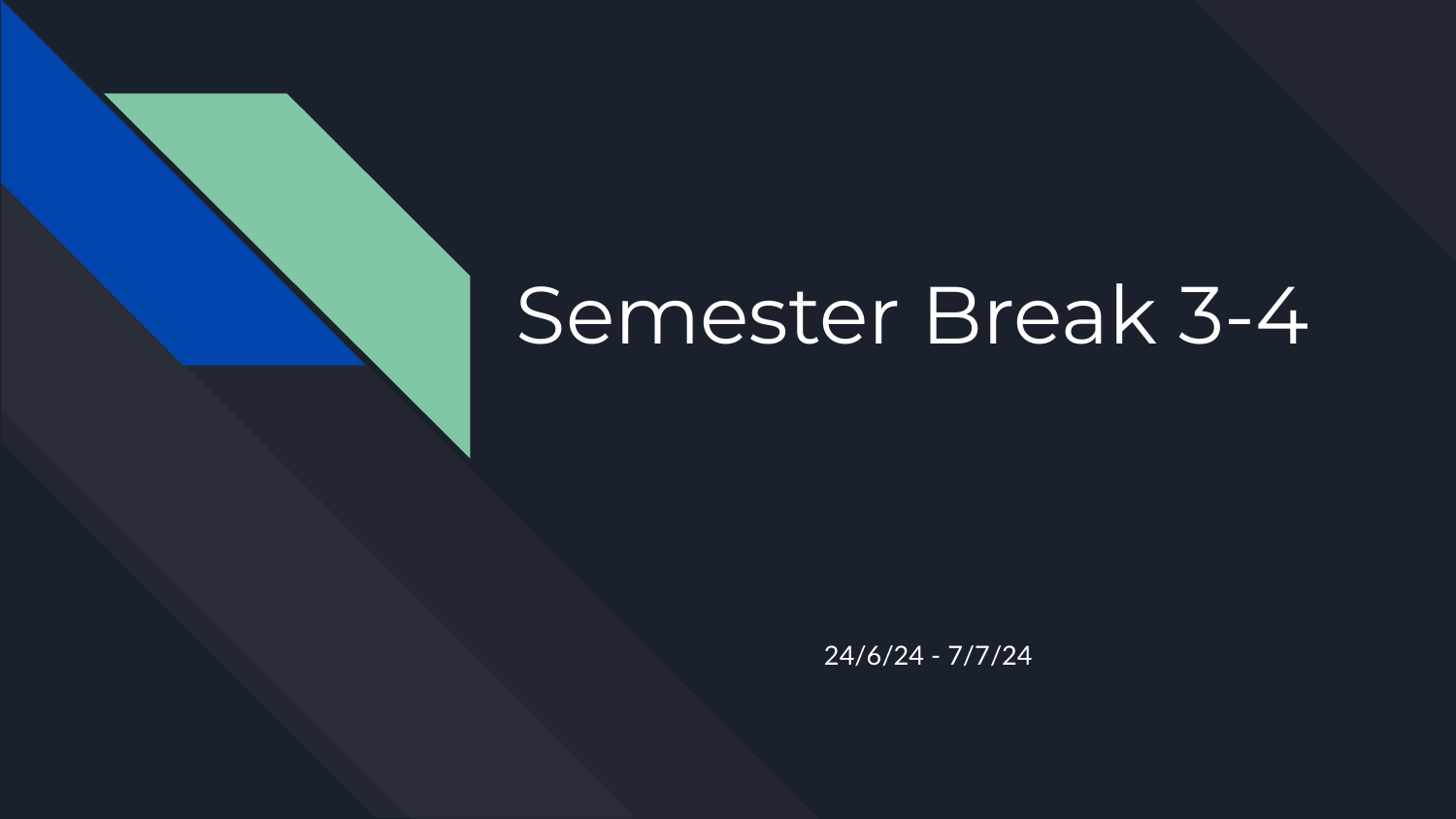

# Semester Break 3-4
24/6/24 - 7/7/24